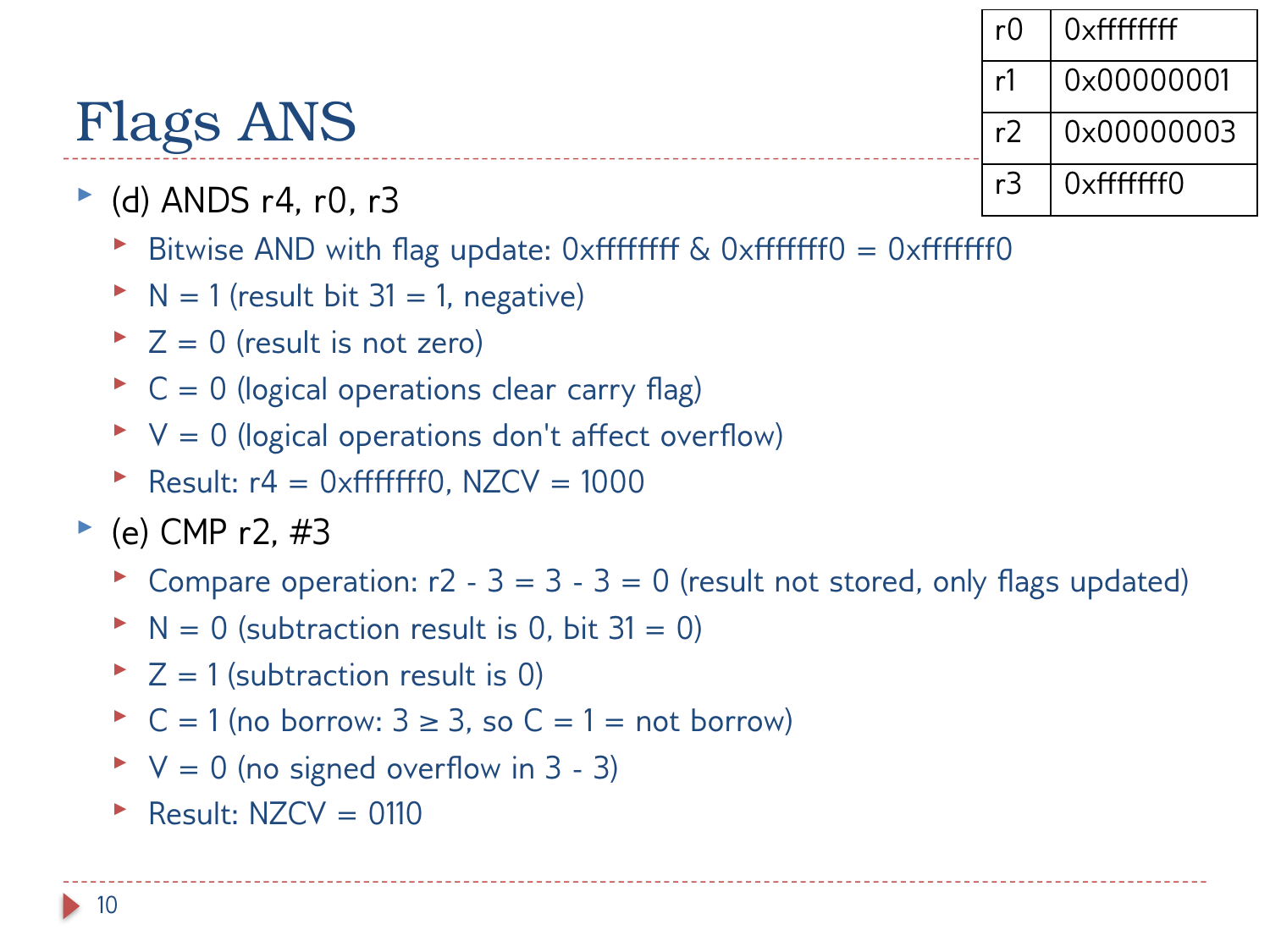

| r0 | 0xffffffff |
| --- | --- |
| r1 | 0x00000001 |
| r2 | 0x00000003 |
| r3 | 0xfffffff0 |
# Flags ANS
(d) ANDS r4, r0, r3
Bitwise AND with flag update: 0xffffffff & 0xfffffff0 = 0xfffffff0
N = 1 (result bit 31 = 1, negative)
Z = 0 (result is not zero)
C = 0 (logical operations clear carry flag)
V = 0 (logical operations don't affect overflow)
Result: r4 = 0xfffffff0, NZCV = 1000
(e) CMP r2, #3
Compare operation: r2 - 3 = 3 - 3 = 0 (result not stored, only flags updated)
N = 0 (subtraction result is 0, bit 31 = 0)
Z = 1 (subtraction result is 0)
C = 1 (no borrow: 3 ≥ 3, so C = 1 = not borrow)
V = 0 (no signed overflow in 3 - 3)
Result: NZCV = 0110

10